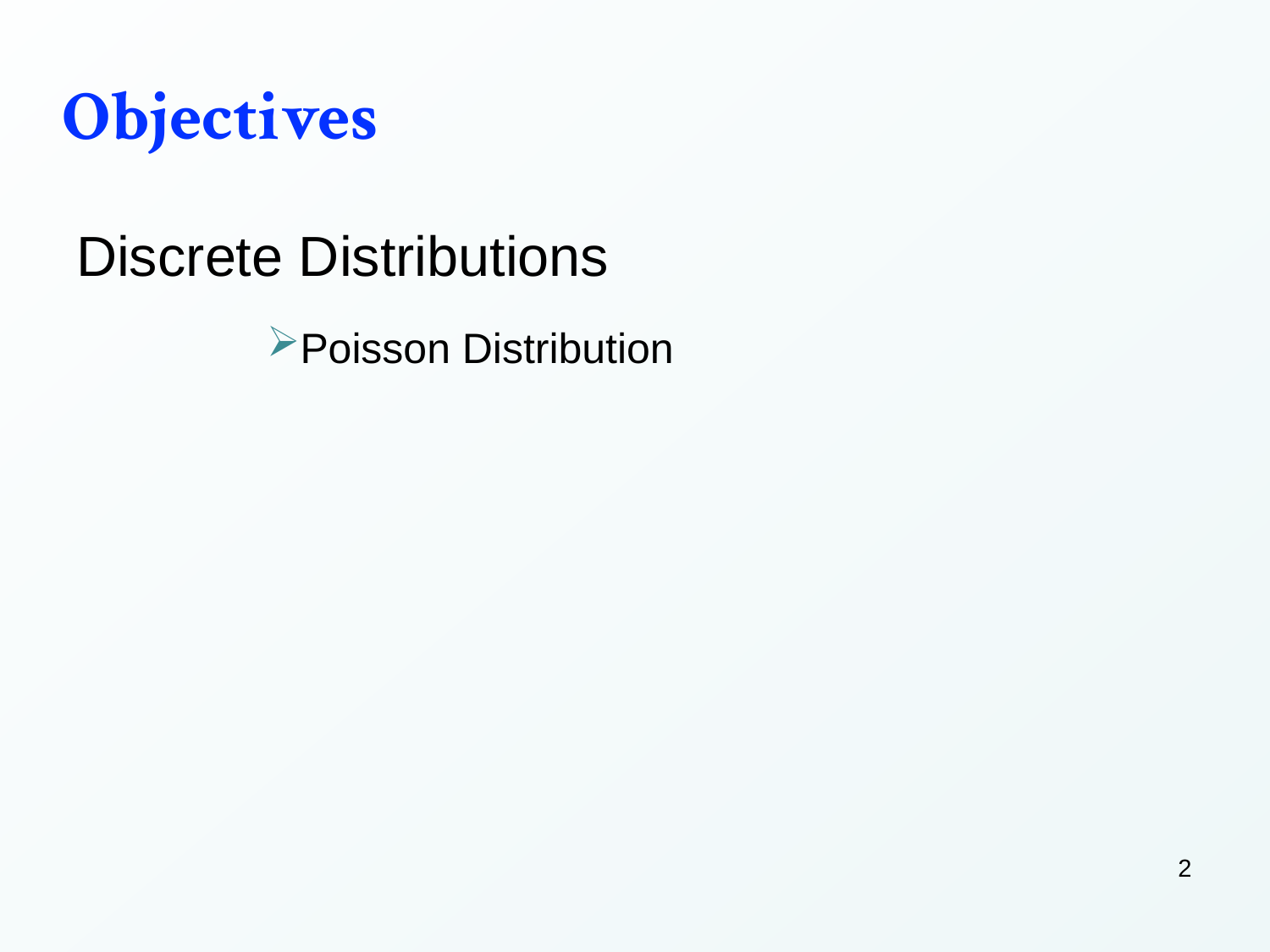

# Objectives
Discrete Distributions
Poisson Distribution

2